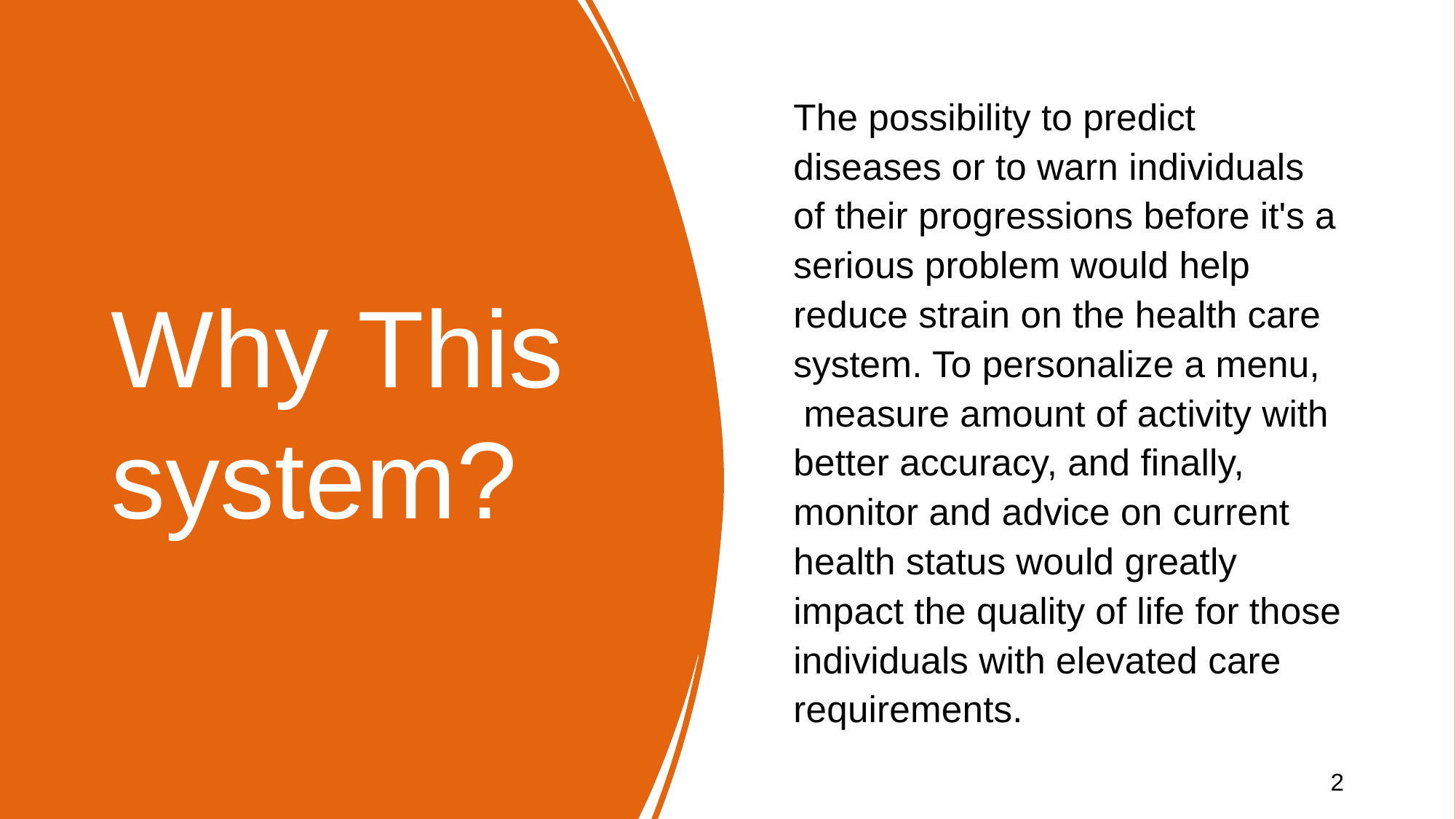

# Why This system?
The possibility to predict diseases or to warn individuals of their progressions before it's a serious problem would help reduce strain on the health care system. To personalize a menu,  measure amount of activity with better accuracy, and finally, monitor and advice on current health status would greatly impact the quality of life for those individuals with elevated care requirements.
2